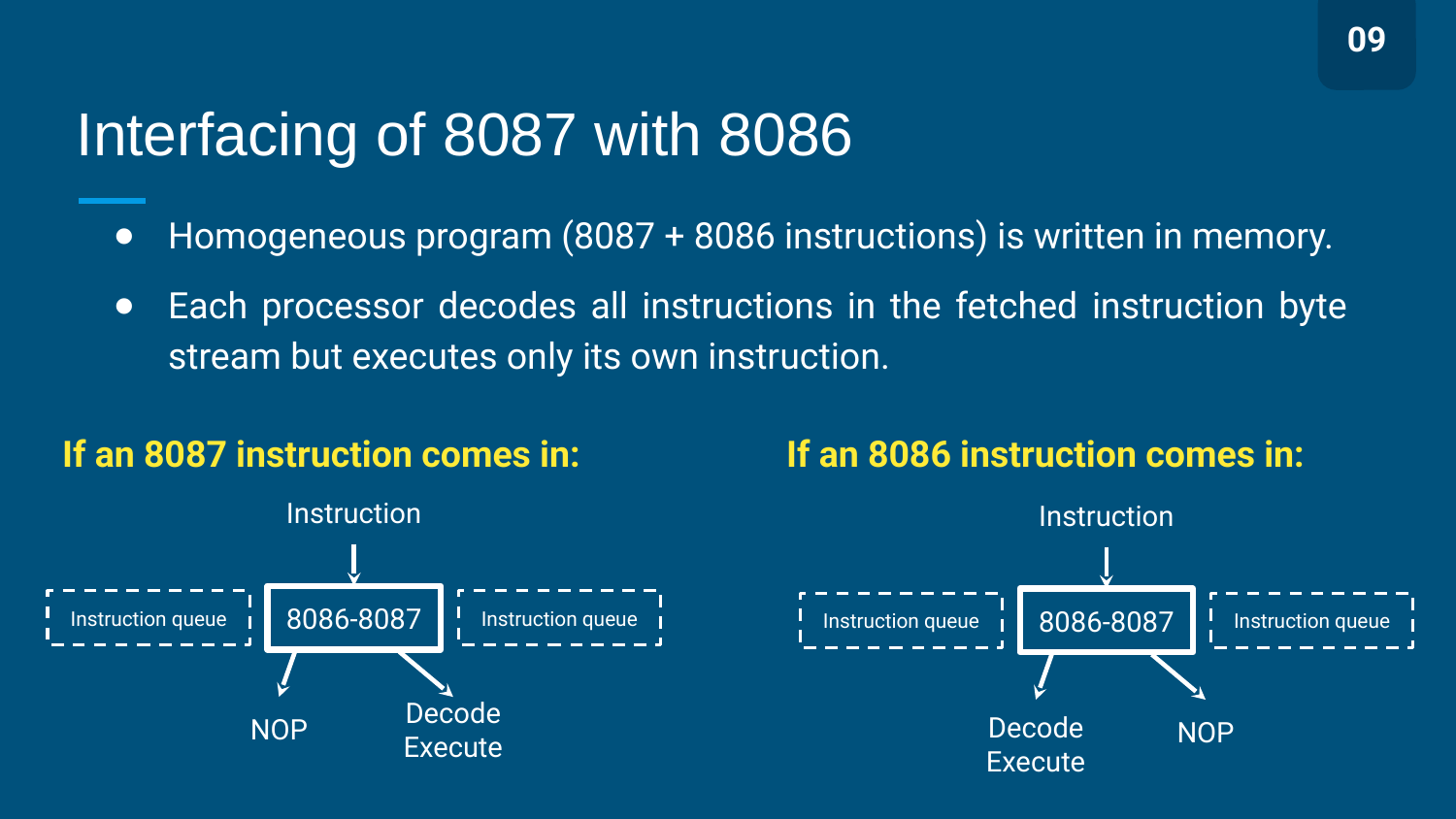

09
# Interfacing of 8087 with 8086
Homogeneous program (8087 + 8086 instructions) is written in memory.
Each processor decodes all instructions in the fetched instruction byte stream but executes only its own instruction.
If an 8087 instruction comes in:
If an 8086 instruction comes in:
Instruction
Instruction
8086-8087
8086-8087
Instruction queue
Instruction queue
Instruction queue
Instruction queue
NOP
Decode
Execute
Decode
Execute
NOP